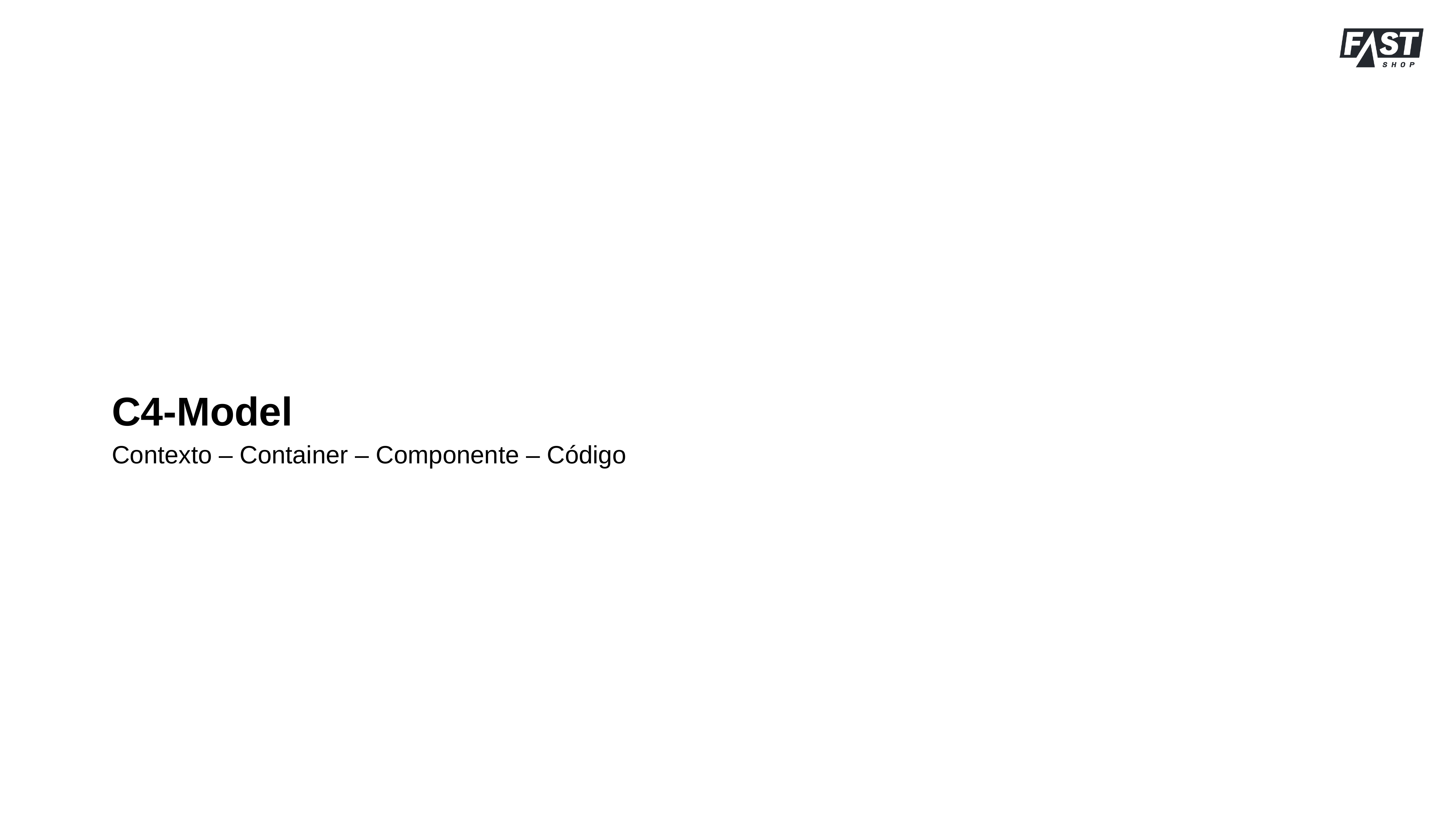

C4-Model
Contexto – Container – Componente – Código